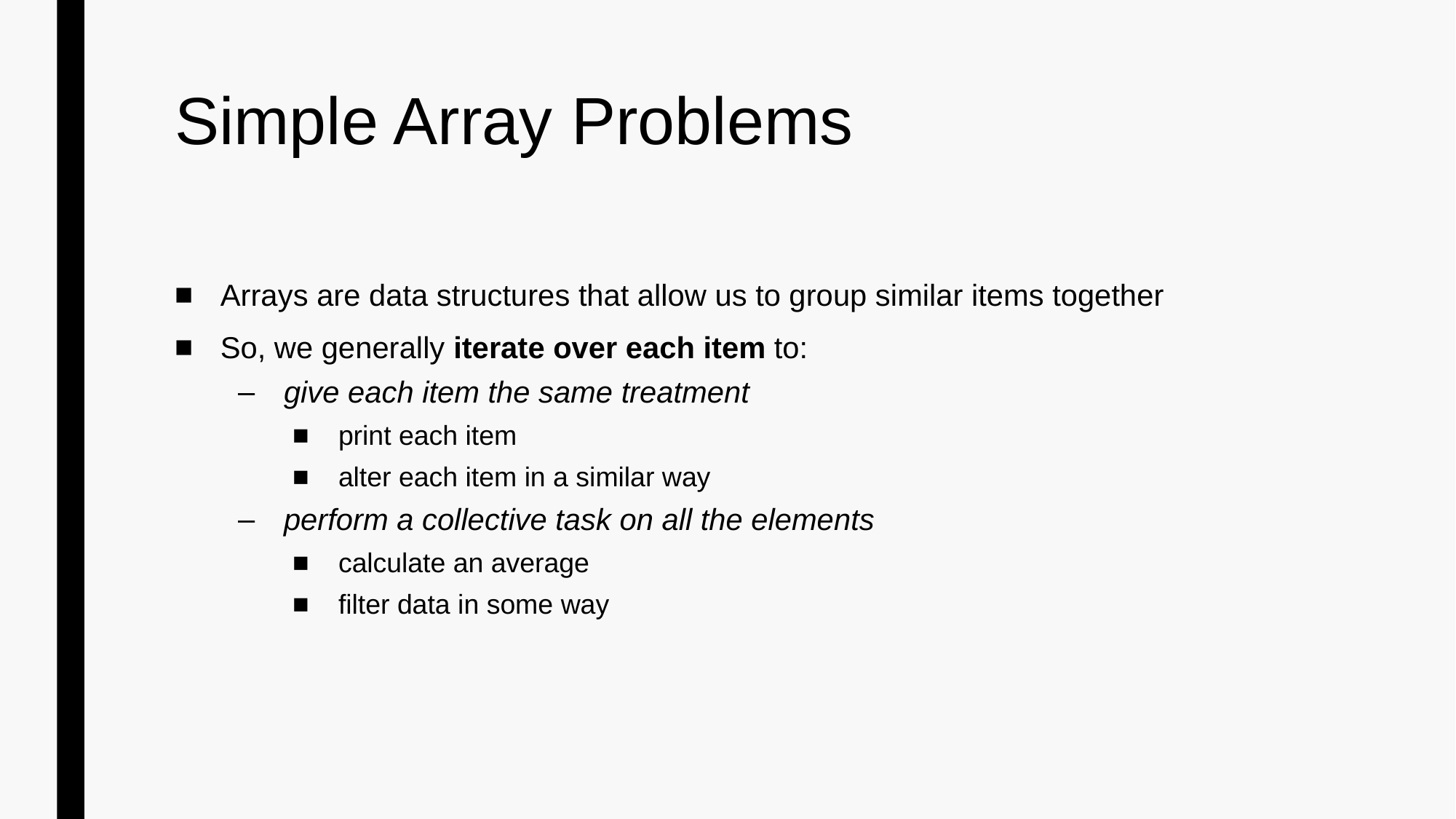

# Simple Array Problems
Arrays are data structures that allow us to group similar items together
So, we generally iterate over each item to:
give each item the same treatment
print each item
alter each item in a similar way
perform a collective task on all the elements
calculate an average
filter data in some way